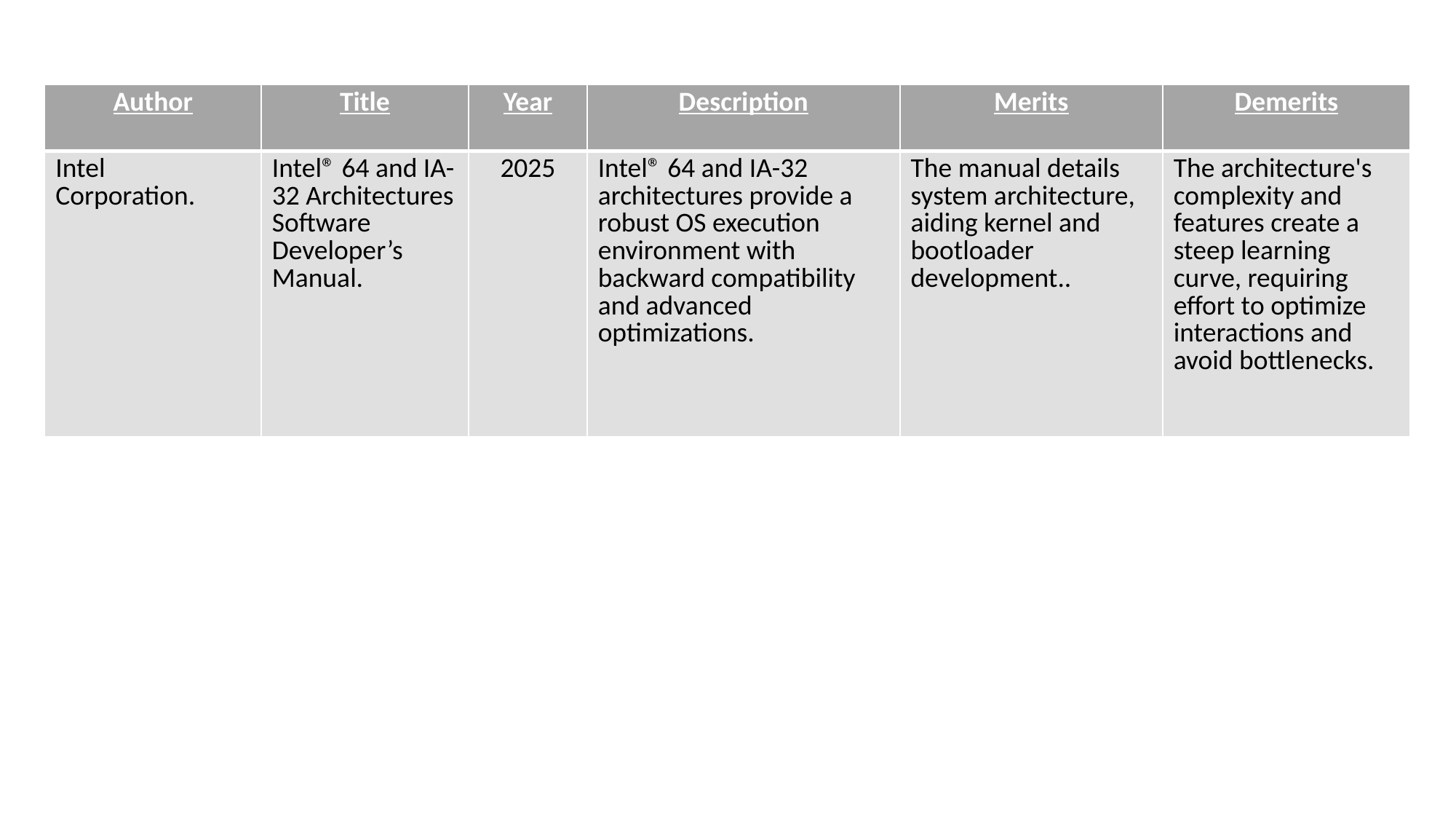

#
| Author | Title | Year | Description | Merits | Demerits |
| --- | --- | --- | --- | --- | --- |
| Intel Corporation. | Intel® 64 and IA-32 Architectures Software Developer’s Manual. | 2025 | Intel® 64 and IA-32 architectures provide a robust OS execution environment with backward compatibility and advanced optimizations. | The manual details system architecture, aiding kernel and bootloader development.. | The architecture's complexity and features create a steep learning curve, requiring effort to optimize interactions and avoid bottlenecks. |